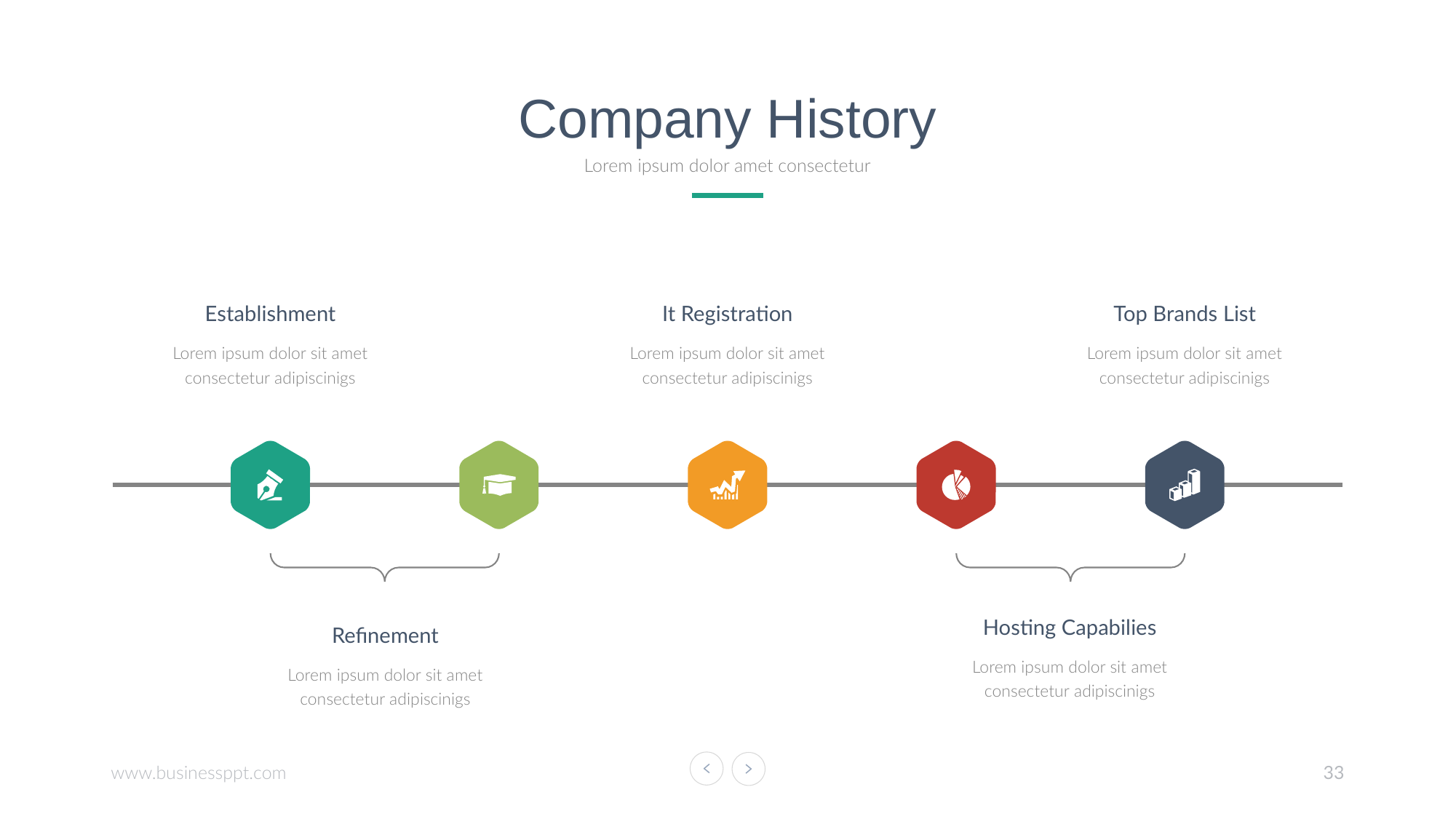

Company History
Lorem ipsum dolor amet consectetur
Establishment
Lorem ipsum dolor sit amet consectetur adipiscinigs
It Registration
Lorem ipsum dolor sit amet consectetur adipiscinigs
Top Brands List
Lorem ipsum dolor sit amet consectetur adipiscinigs
Hosting Capabilies
Lorem ipsum dolor sit amet consectetur adipiscinigs
Refinement
Lorem ipsum dolor sit amet consectetur adipiscinigs

www.businessppt.com
33